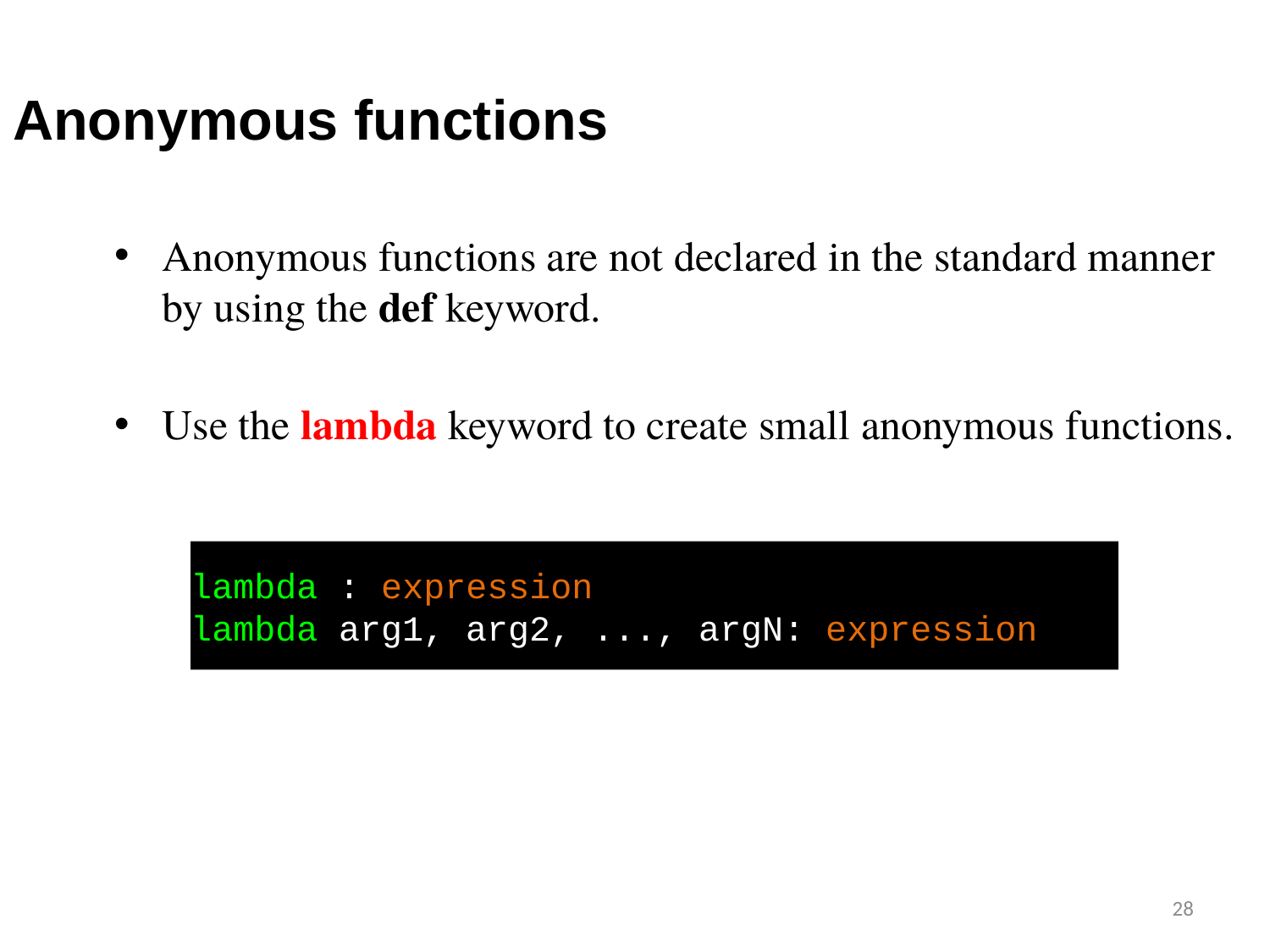

Anonymous functions
Anonymous functions are not declared in the standard manner by using the def keyword.

Use the lambda keyword to create small anonymous functions.

lambda : expression
lambda arg1, arg2, ..., argN: expression
28